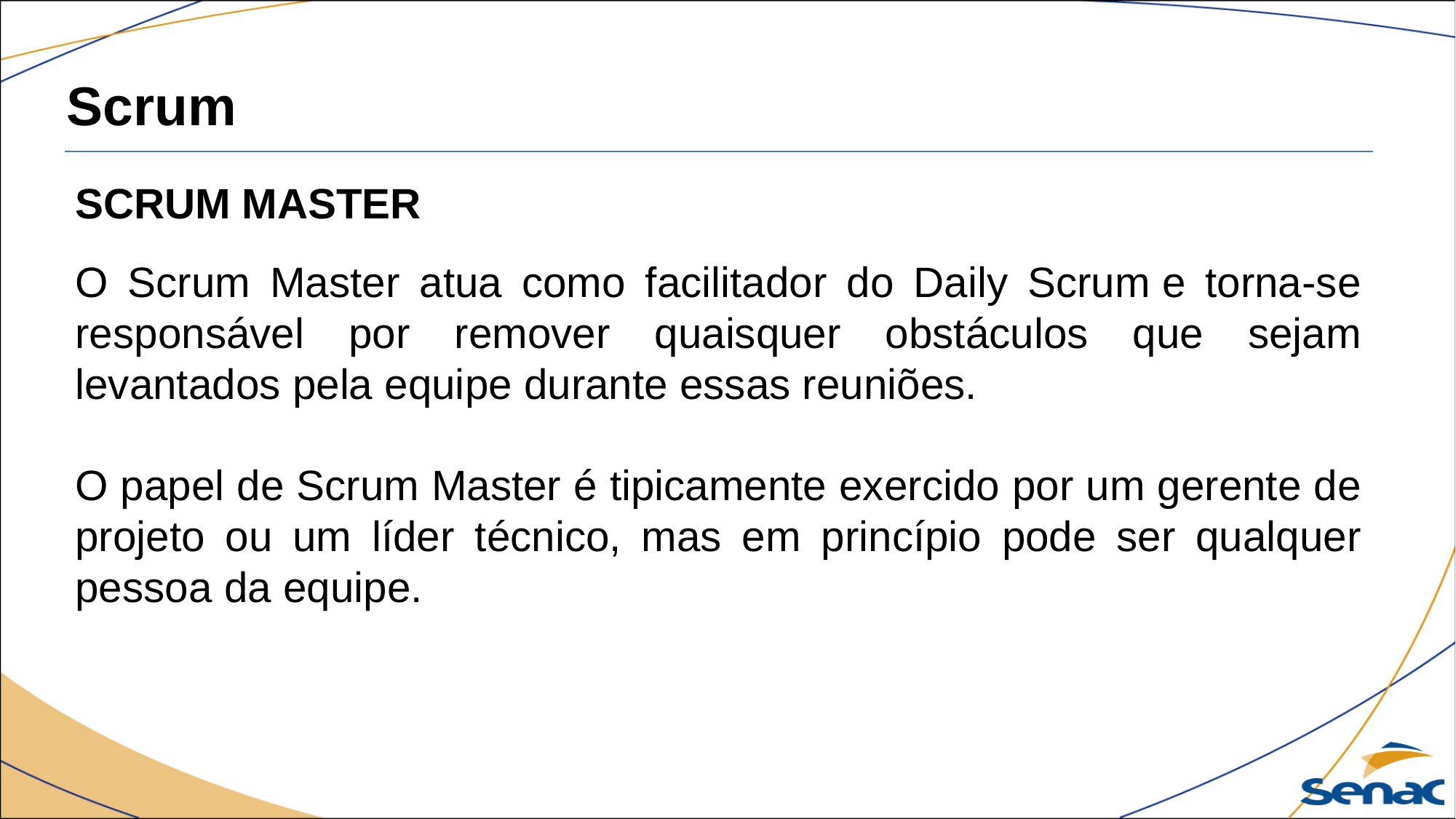

Scrum
Scrum master

O Scrum Master atua como facilitador do Daily Scrum e torna-se responsável por remover quaisquer obstáculos que sejam levantados pela equipe durante essas reuniões.

O papel de Scrum Master é tipicamente exercido por um gerente de projeto ou um líder técnico, mas em princípio pode ser qualquer pessoa da equipe.